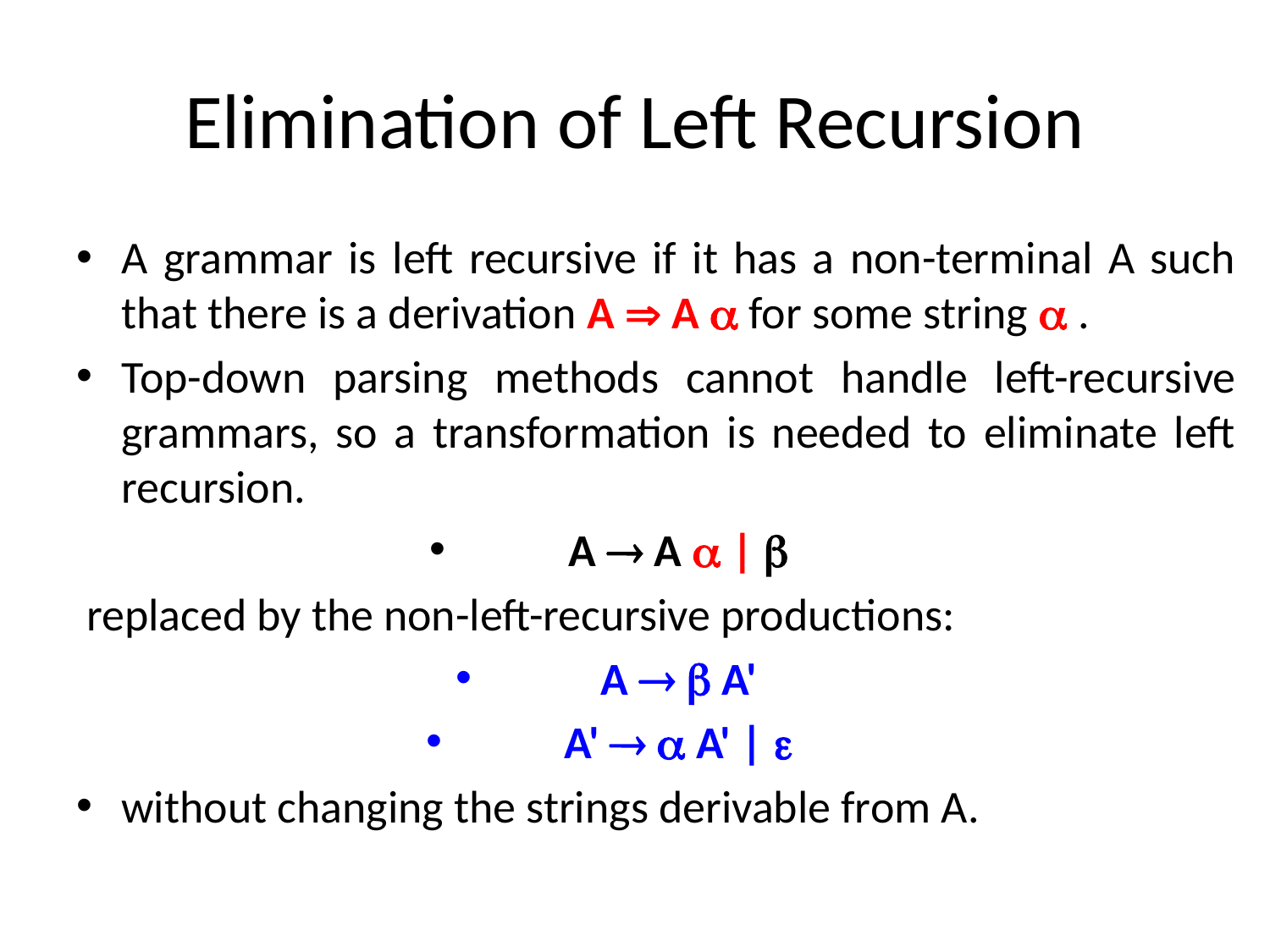

# Elimination of Left Recursion
A grammar is left recursive if it has a non-terminal A such that there is a derivation A ⇒ A α for some string α .
Top-down parsing methods cannot handle left-recursive grammars, so a transformation is needed to eliminate left recursion.
A → A α | β
 replaced by the non-left-recursive productions:
A → β A'
A' → α A' | ε
without changing the strings derivable from A.